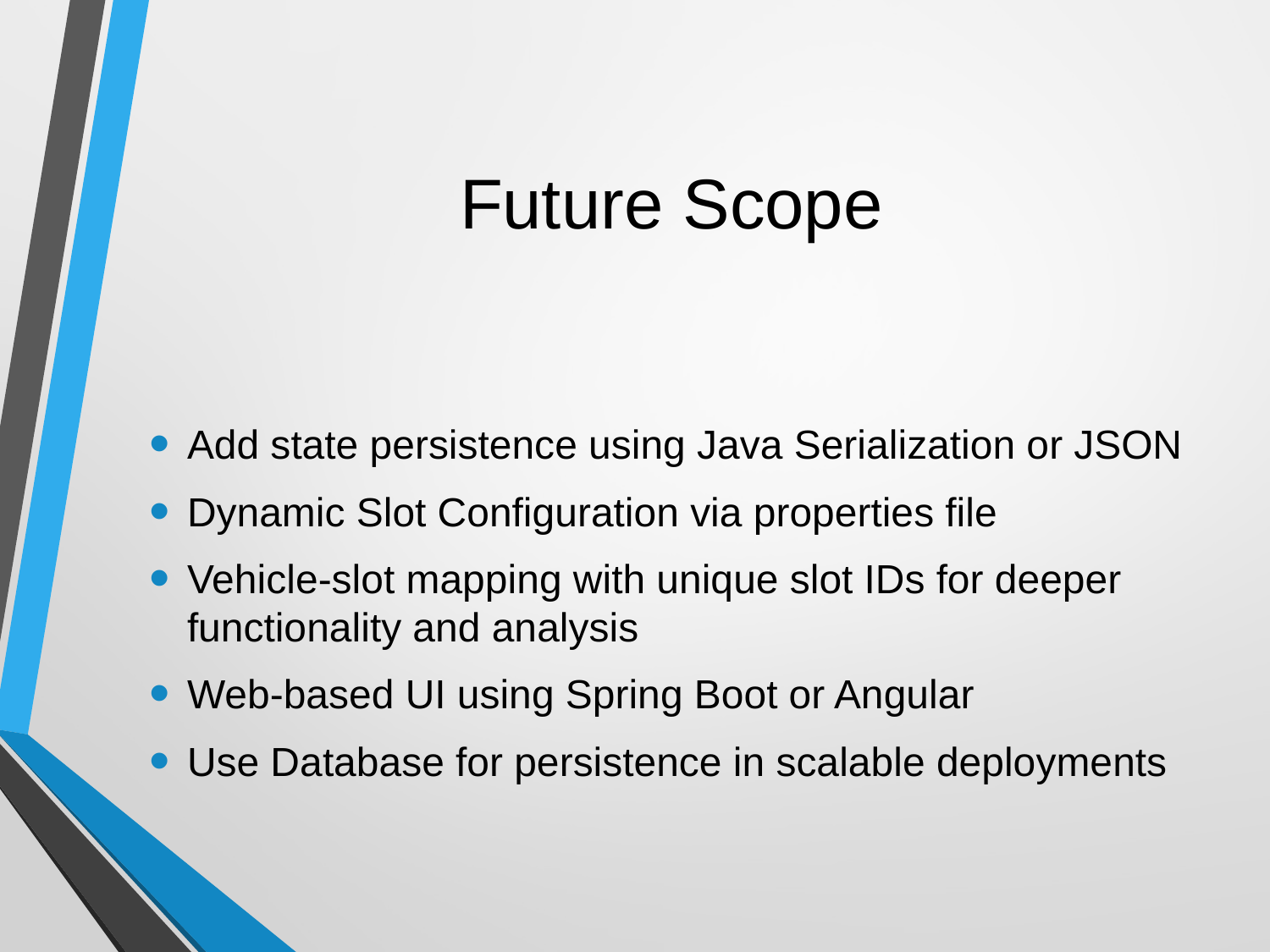

# Future Scope
Add state persistence using Java Serialization or JSON
Dynamic Slot Configuration via properties file
Vehicle-slot mapping with unique slot IDs for deeper functionality and analysis
Web-based UI using Spring Boot or Angular
Use Database for persistence in scalable deployments